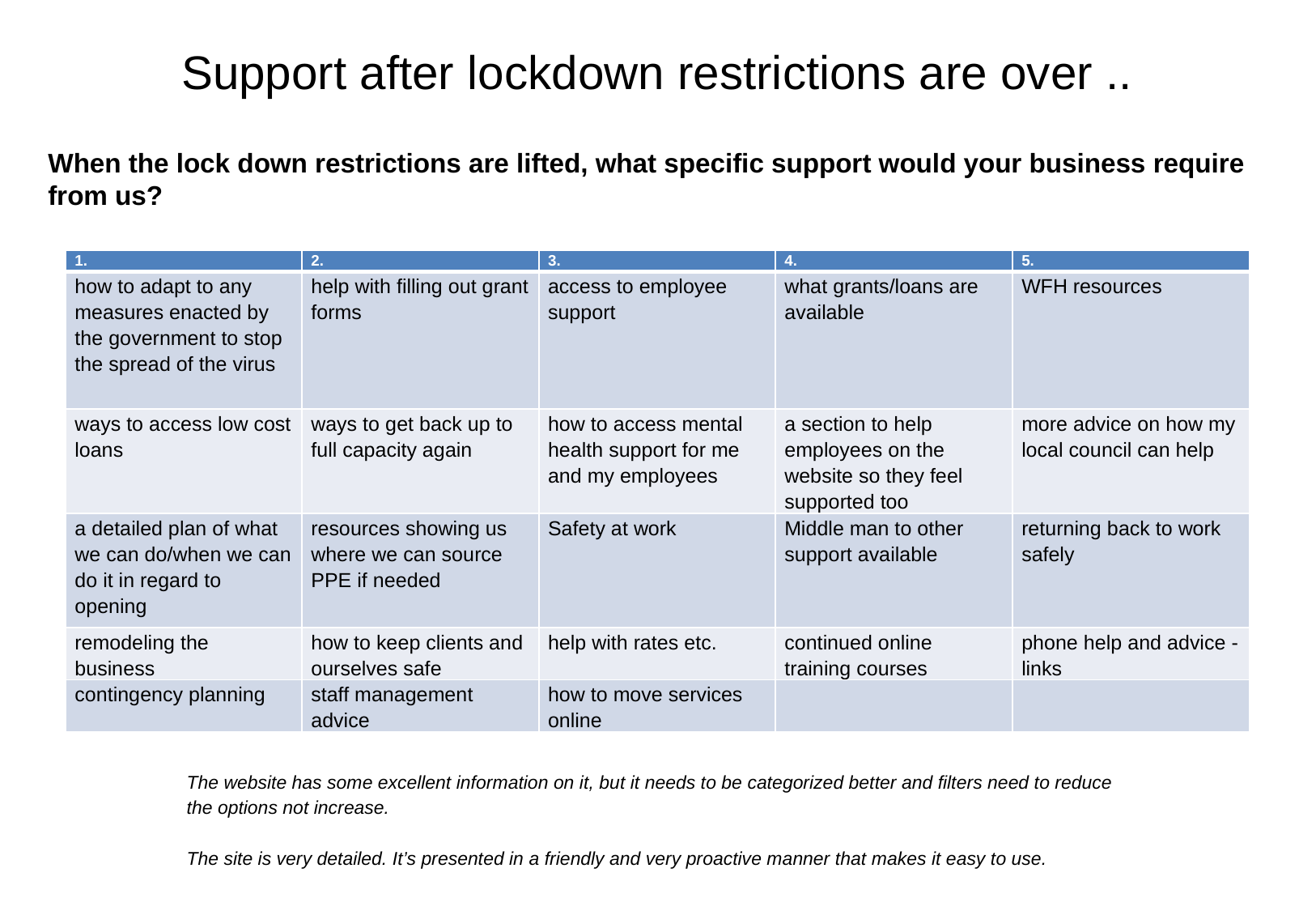

# Support after lockdown restrictions are over ..
When the lock down restrictions are lifted, what specific support would your business require from us?

| 1. | 2. | 3. | 4. | 5. |
| --- | --- | --- | --- | --- |
| how to adapt to any measures enacted by the government to stop the spread of the virus | help with filling out grant forms | access to employee support | what grants/loans are available | WFH resources |
| ways to access low cost loans | ways to get back up to full capacity again | how to access mental health support for me and my employees | a section to help employees on the website so they feel supported too | more advice on how my local council can help |
| a detailed plan of what we can do/when we can do it in regard to opening | resources showing us where we can source PPE if needed | Safety at work | Middle man to other support available | returning back to work safely |
| remodeling the business | how to keep clients and ourselves safe | help with rates etc. | continued online training courses | phone help and advice - links |
| contingency planning | staff management advice | how to move services online |  |  |
The website has some excellent information on it, but it needs to be categorized better and filters need to reduce the options not increase.

The site is very detailed. It’s presented in a friendly and very proactive manner that makes it easy to use.